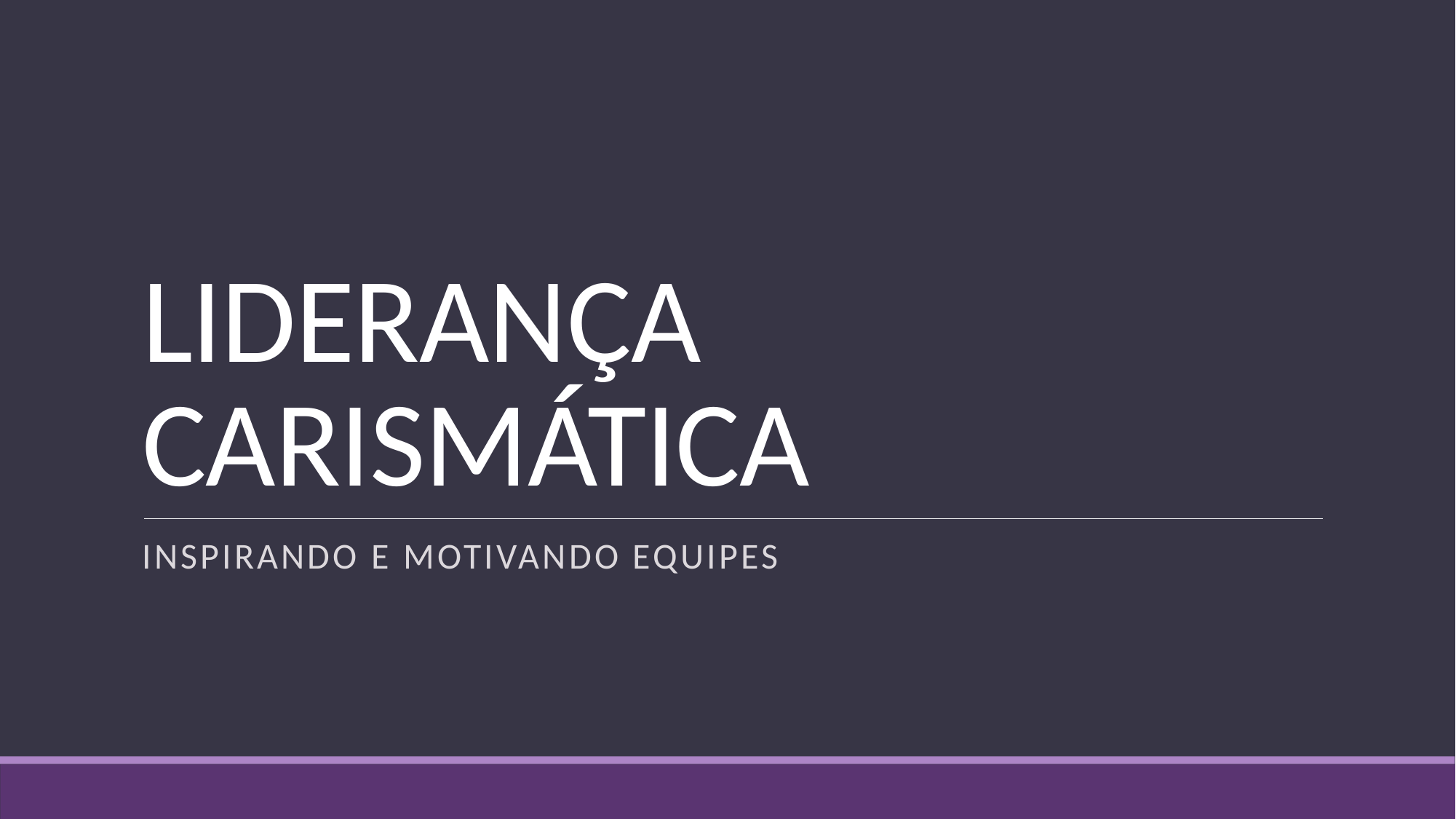

# LIDERANÇA CARISMÁTICA
Inspirando e motivando equipes